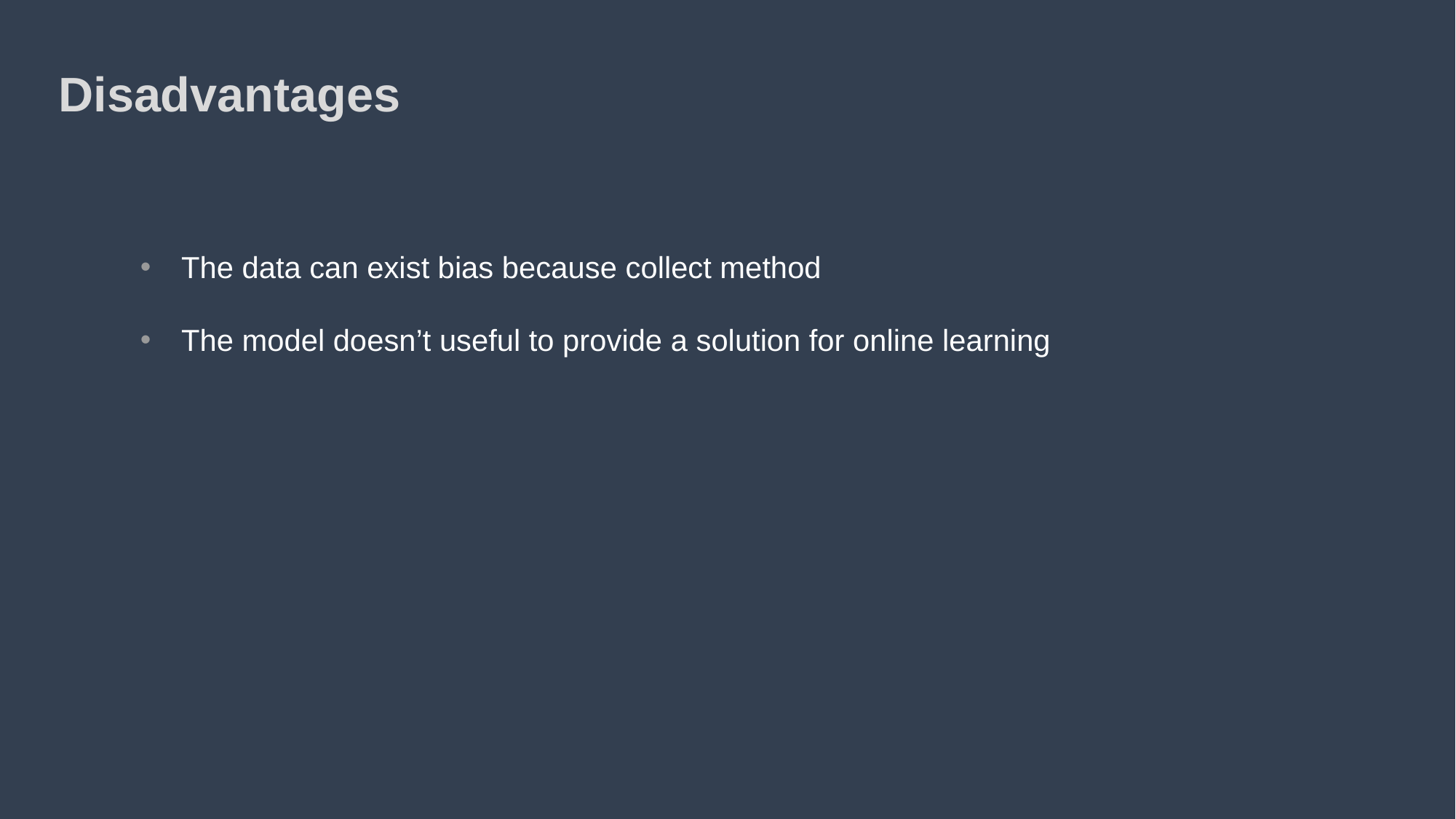

Disadvantages
The data can exist bias because collect method
The model doesn’t useful to provide a solution for online learning